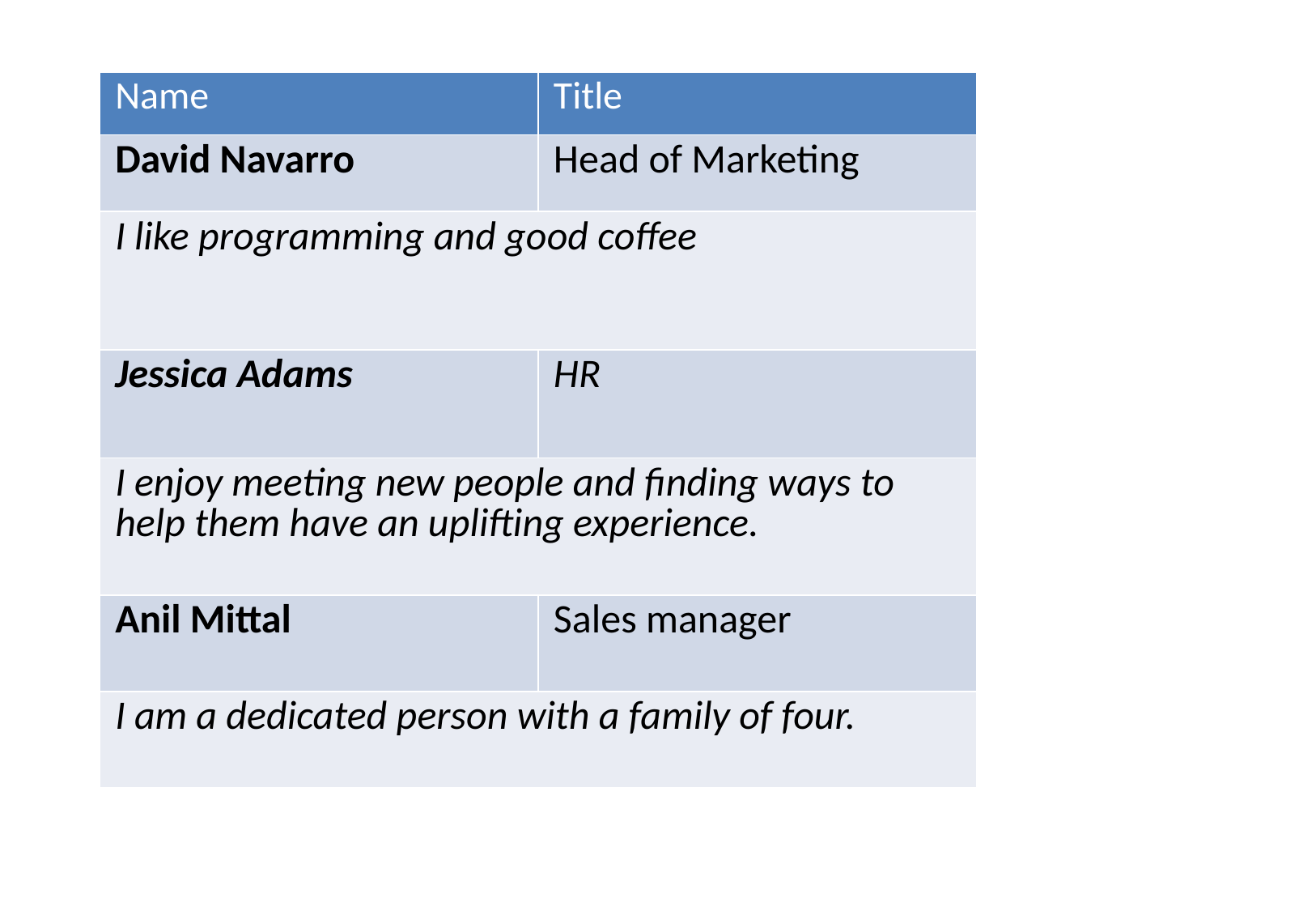

| Name | Title |
| --- | --- |
| David Navarro | Head of Marketing |
| I like programming and good coffee |  |
| Jessica Adams | HR |
| I enjoy meeting new people and finding ways to help them have an uplifting experience. |  |
| Anil Mittal | Sales manager |
| I am a dedicated person with a family of four. |  |